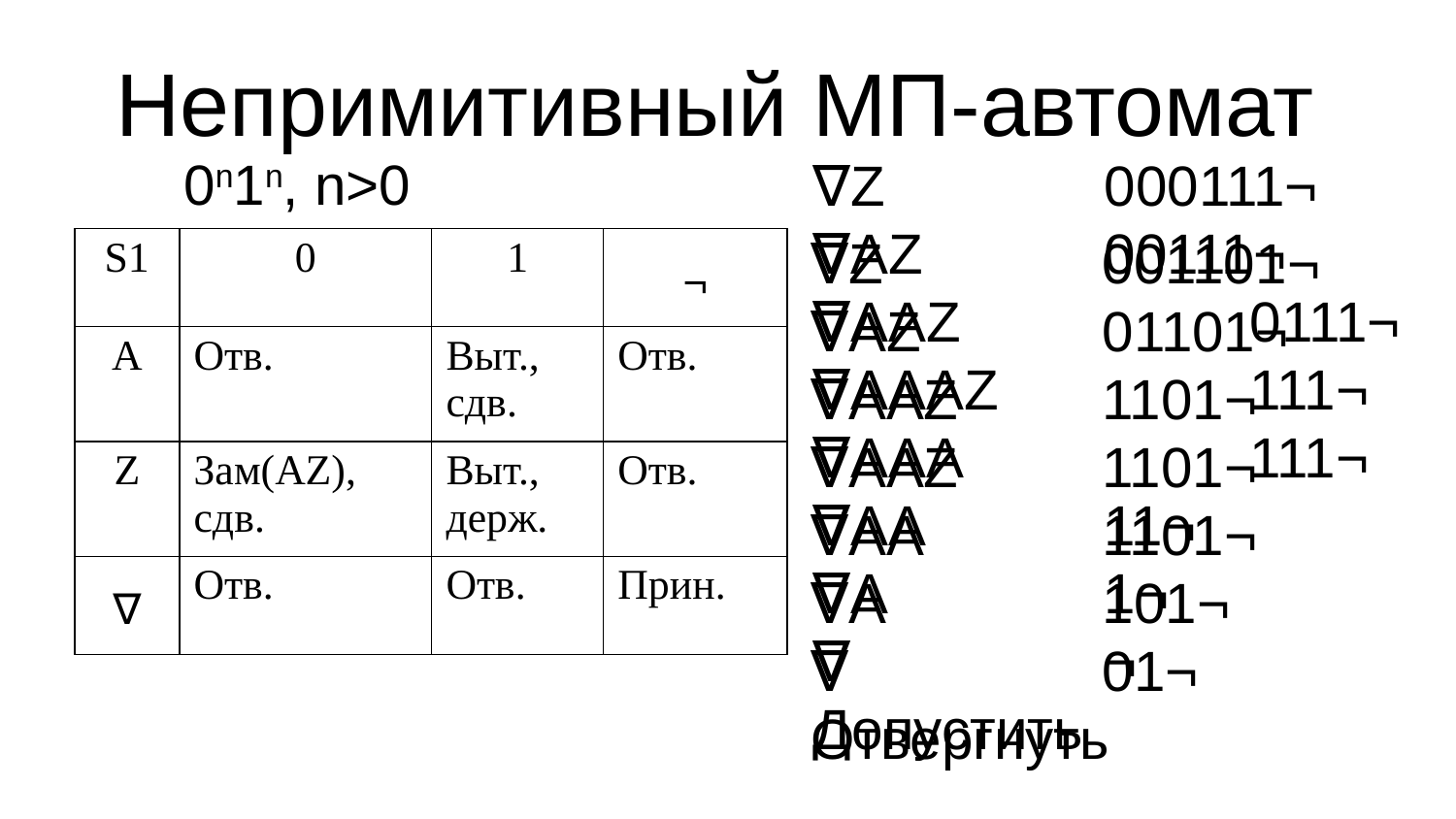

Непримитивный МП-автомат
0n1n, n>0
∇Z		001101¬
∇AZ		01101¬
∇AAZ	1101¬
∇AAZ	1101¬
∇AA		1101¬
∇A		101¬
∇		01¬
Отвергнуть
∇Z		000111¬
∇AZ		00111¬
∇AAZ		0111¬
∇AAAZ		111¬
∇AAA		111¬
∇AA		11¬
∇A		1¬
∇		¬
Допустить
| S1 | 0 | 1 | ¬ |
| --- | --- | --- | --- |
| А | Отв. | Выт., сдв. | Отв. |
| Z | Зам(AZ), сдв. | Выт., держ. | Отв. |
| ∇ | Отв. | Отв. | Прин. |